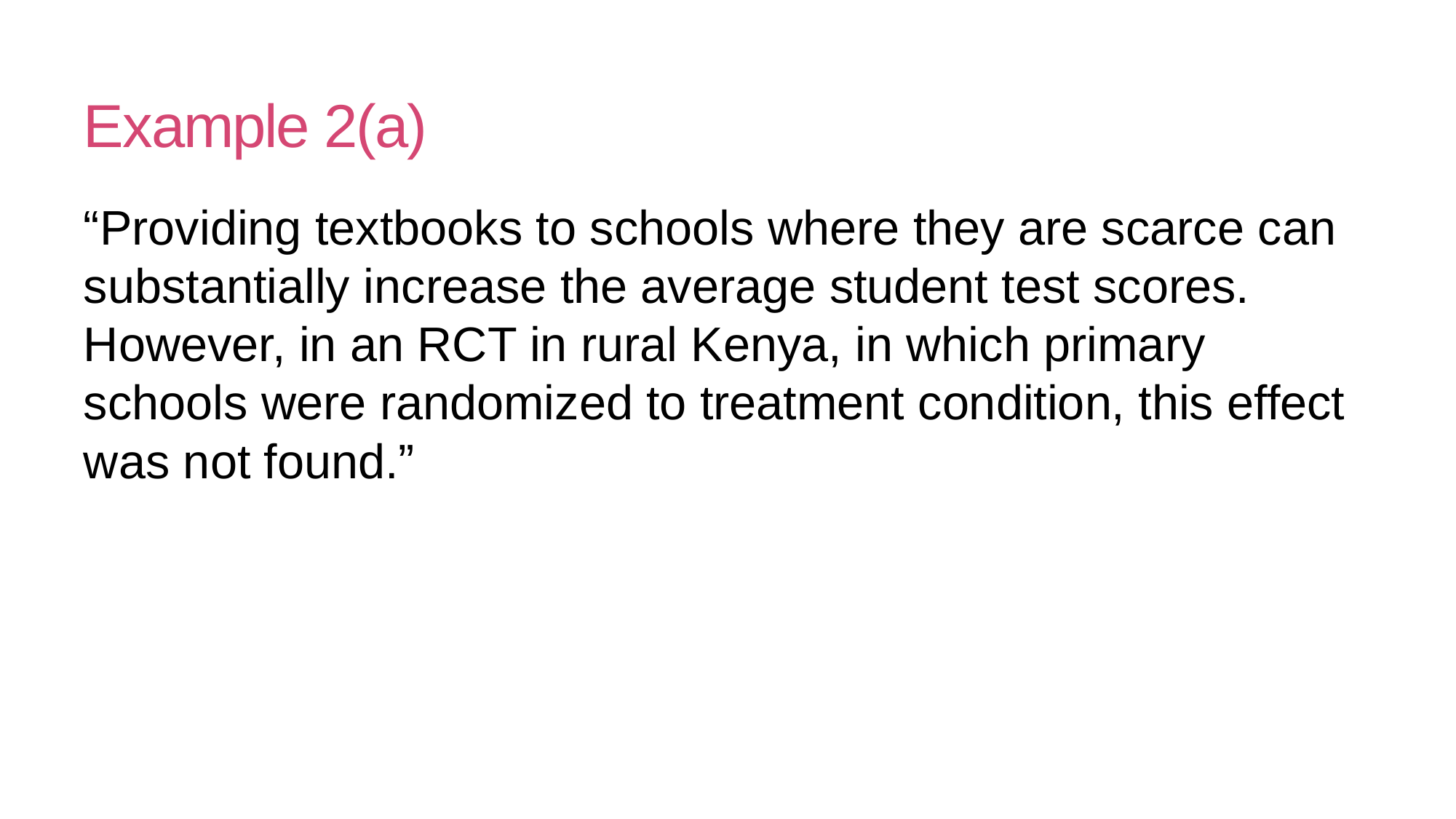

# Example 2(a)
“Providing textbooks to schools where they are scarce can substantially increase the average student test scores. However, in an RCT in rural Kenya, in which primary schools were randomized to treatment condition, this effect was not found.”